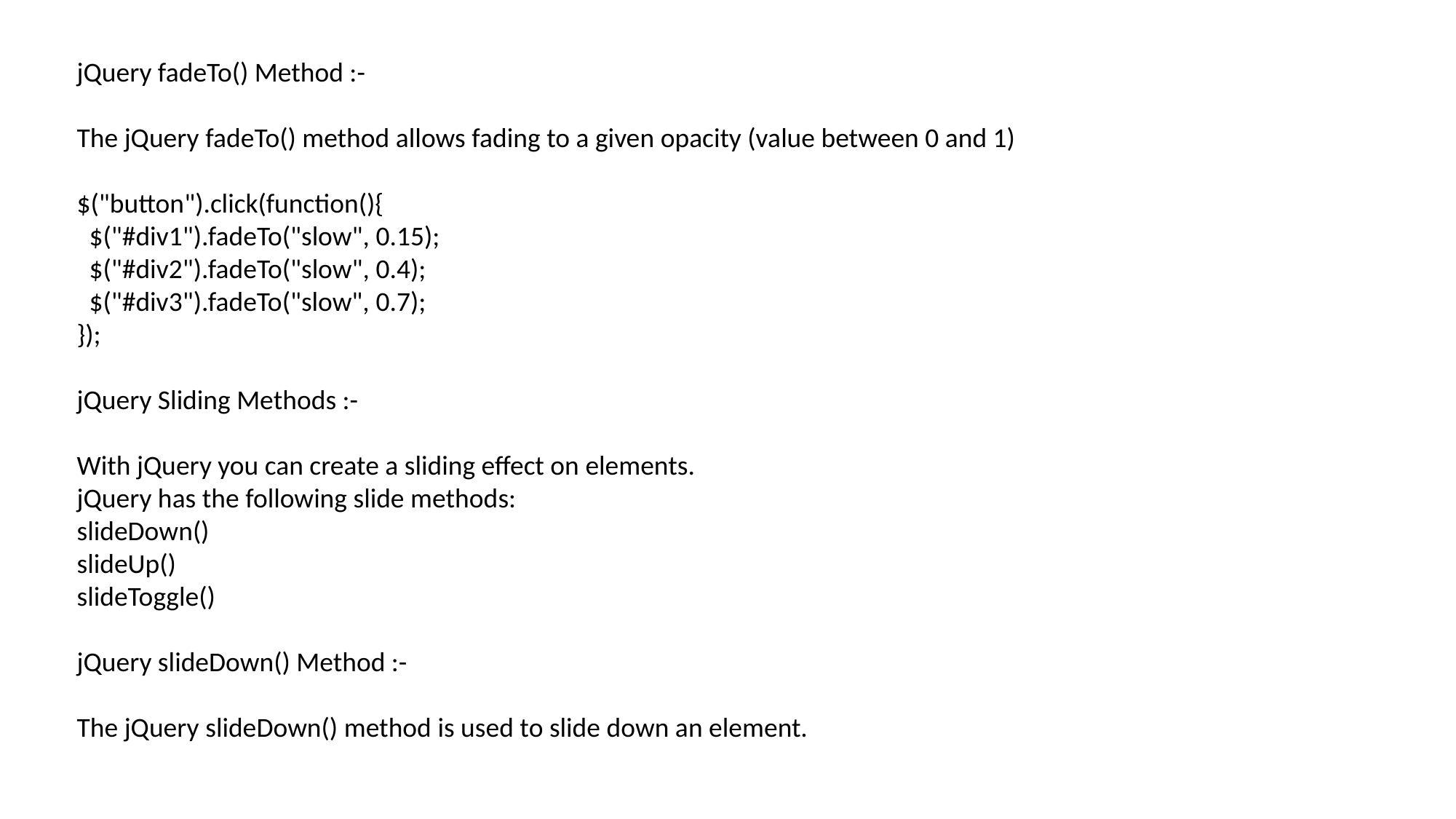

jQuery fadeTo() Method :-

The jQuery fadeTo() method allows fading to a given opacity (value between 0 and 1)

$("button").click(function(){
  $("#div1").fadeTo("slow", 0.15);
  $("#div2").fadeTo("slow", 0.4);
  $("#div3").fadeTo("slow", 0.7);
});

jQuery Sliding Methods :-

With jQuery you can create a sliding effect on elements.
jQuery has the following slide methods:
slideDown()
slideUp()
slideToggle()

jQuery slideDown() Method :-

The jQuery slideDown() method is used to slide down an element.